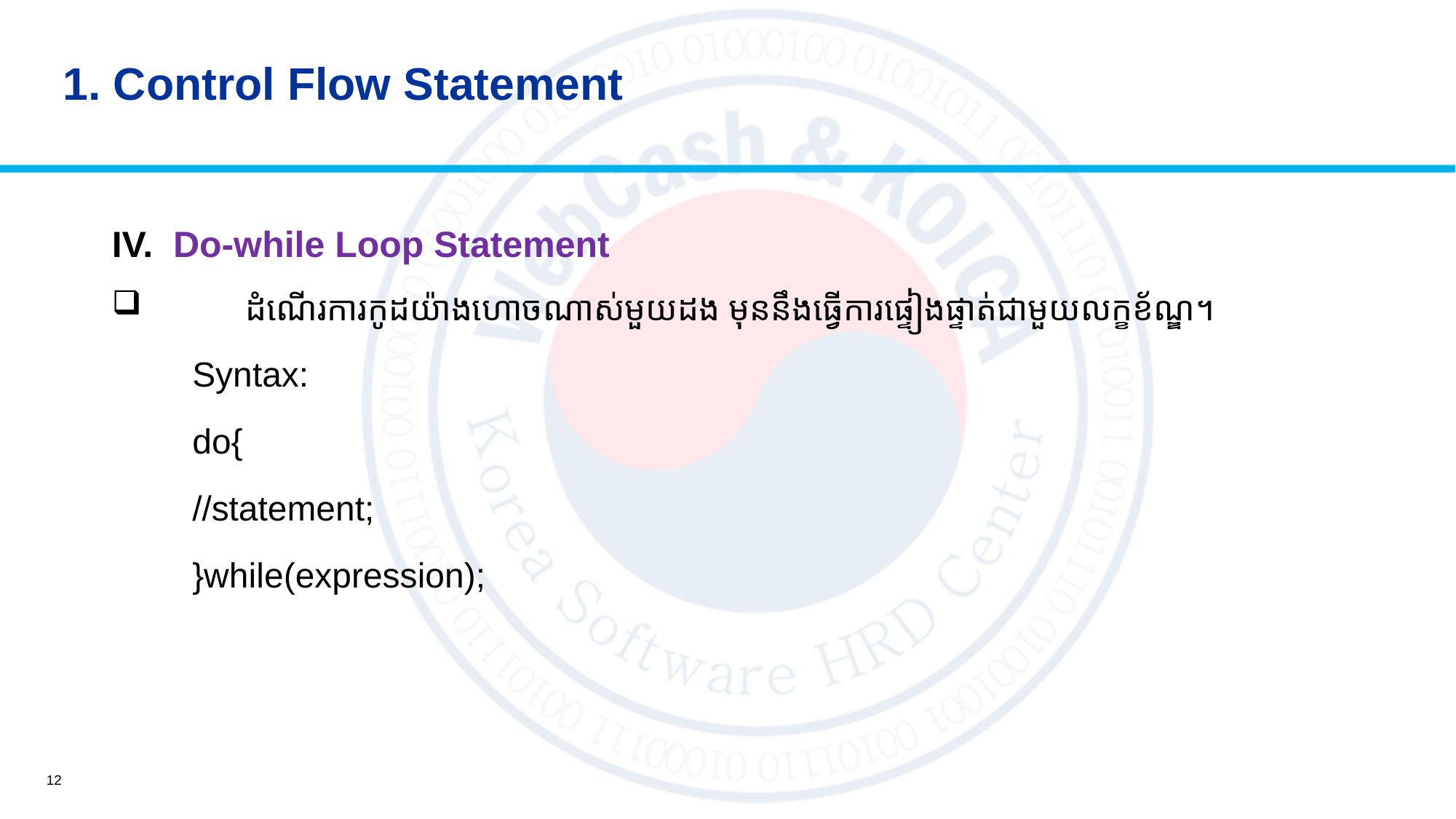

# 1. Control Flow Statement
Do-while Loop Statement
	ដំណើរការ​កូដយ៉ាង​ហោចណាស់​មួយ​ដង​ មុន​នឹង​ធ្វើការ​ផ្ទៀងផ្ទាត់​ជាមួយ​លក្ខខ័ណ្ឌ។
	Syntax:
	do{
	//statement;
	}while(expression);

12